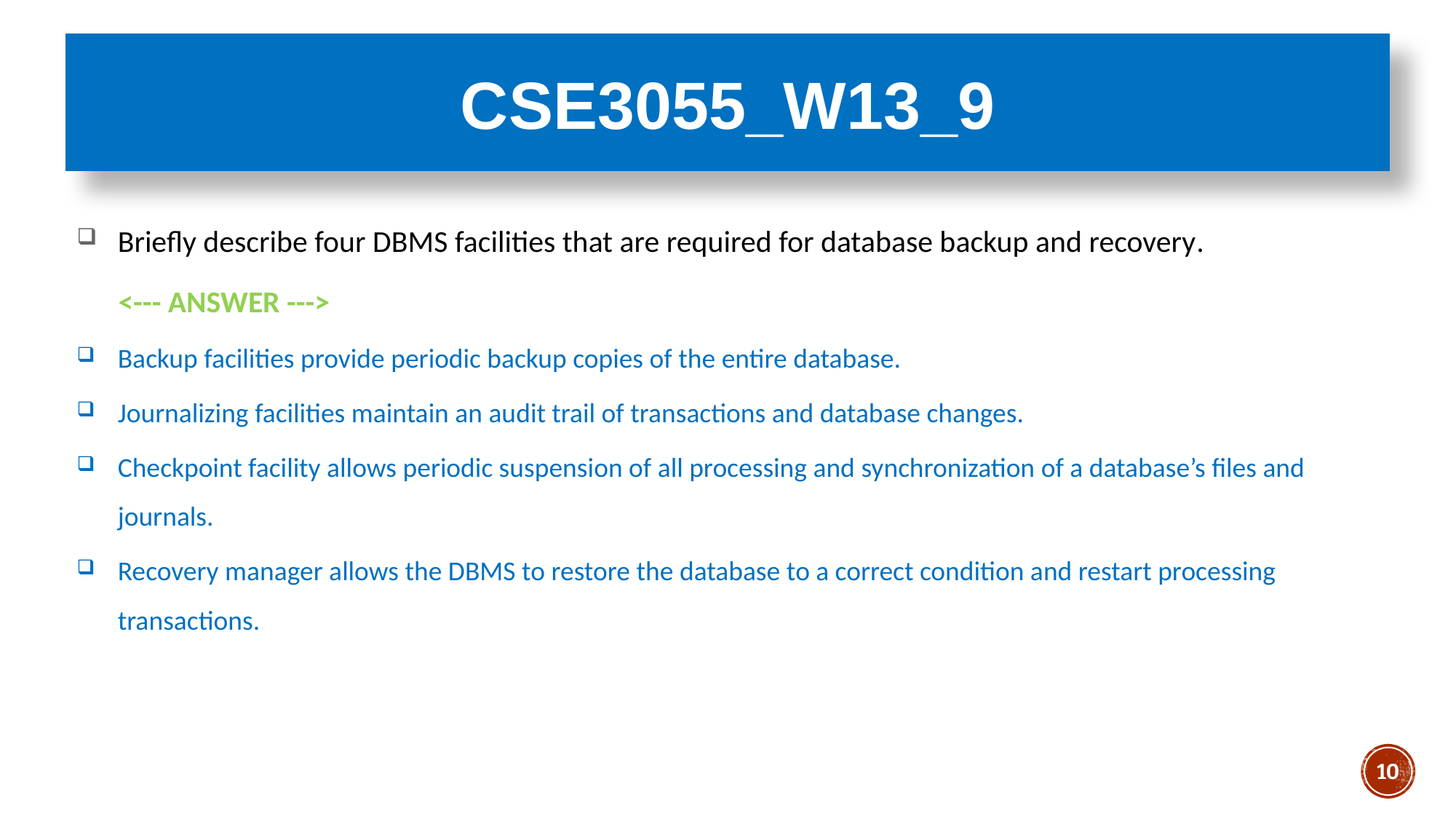

CSE3055_W13_9
Briefly describe four DBMS facilities that are required for database backup and recovery.
      <--- ANSWER --->
Backup facilities provide periodic backup copies of the entire database.
Journalizing facilities maintain an audit trail of transactions and database changes.
Checkpoint facility allows periodic suspension of all processing and synchronization of a database’s files and journals.
Recovery manager allows the DBMS to restore the database to a correct condition and restart processing transactions.
10